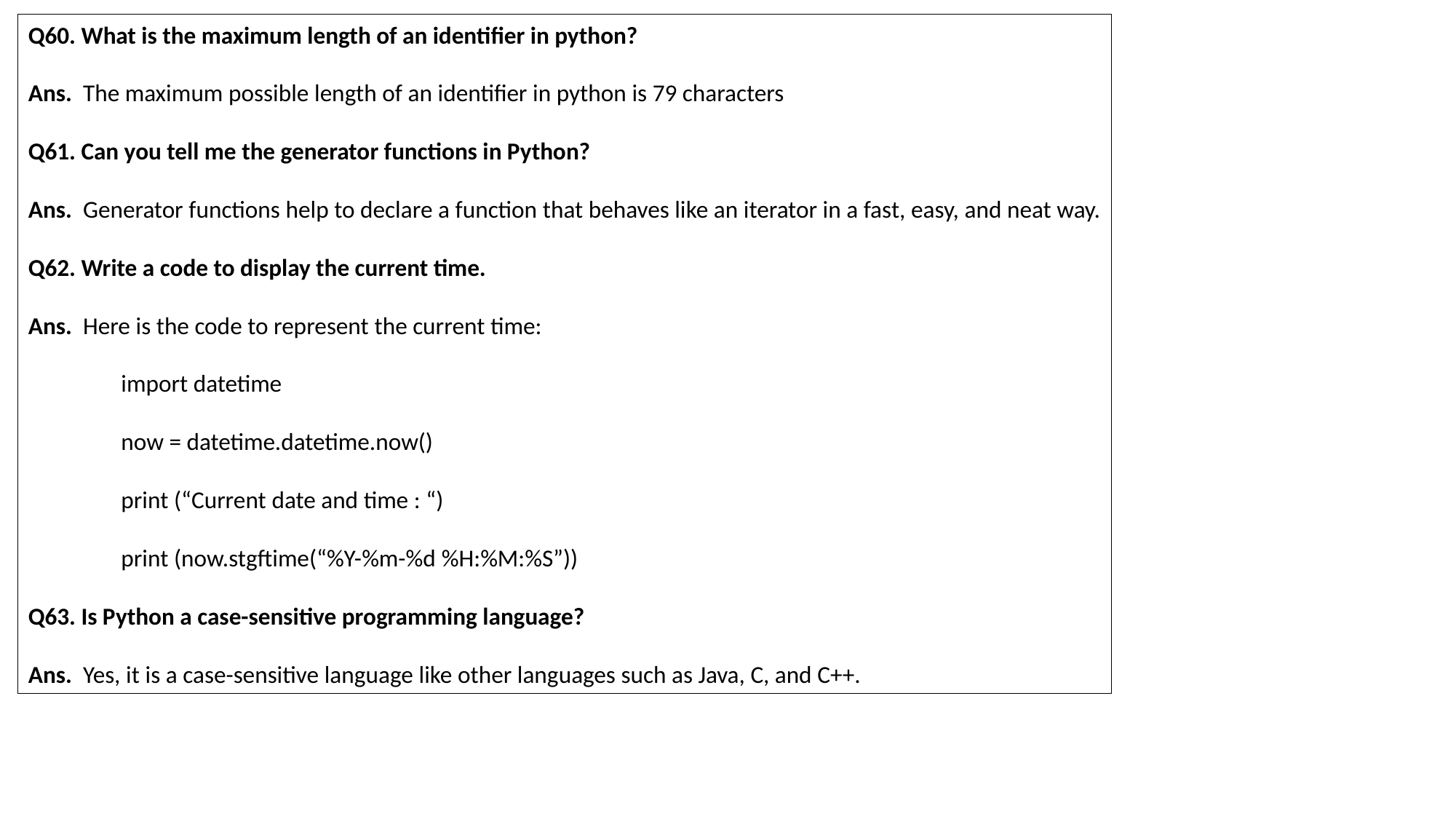

Q60. What is the maximum length of an identifier in python?
Ans.  The maximum possible length of an identifier in python is 79 characters
Q61. Can you tell me the generator functions in Python?
Ans.  Generator functions help to declare a function that behaves like an iterator in a fast, easy, and neat way.
Q62. Write a code to display the current time.
Ans.  Here is the code to represent the current time:
                 import datetime
                 now = datetime.datetime.now()
                 print (“Current date and time : “)
                 print (now.stgftime(“%Y-%m-%d %H:%M:%S”))
Q63. Is Python a case-sensitive programming language?
Ans.  Yes, it is a case-sensitive language like other languages such as Java, C, and C++.